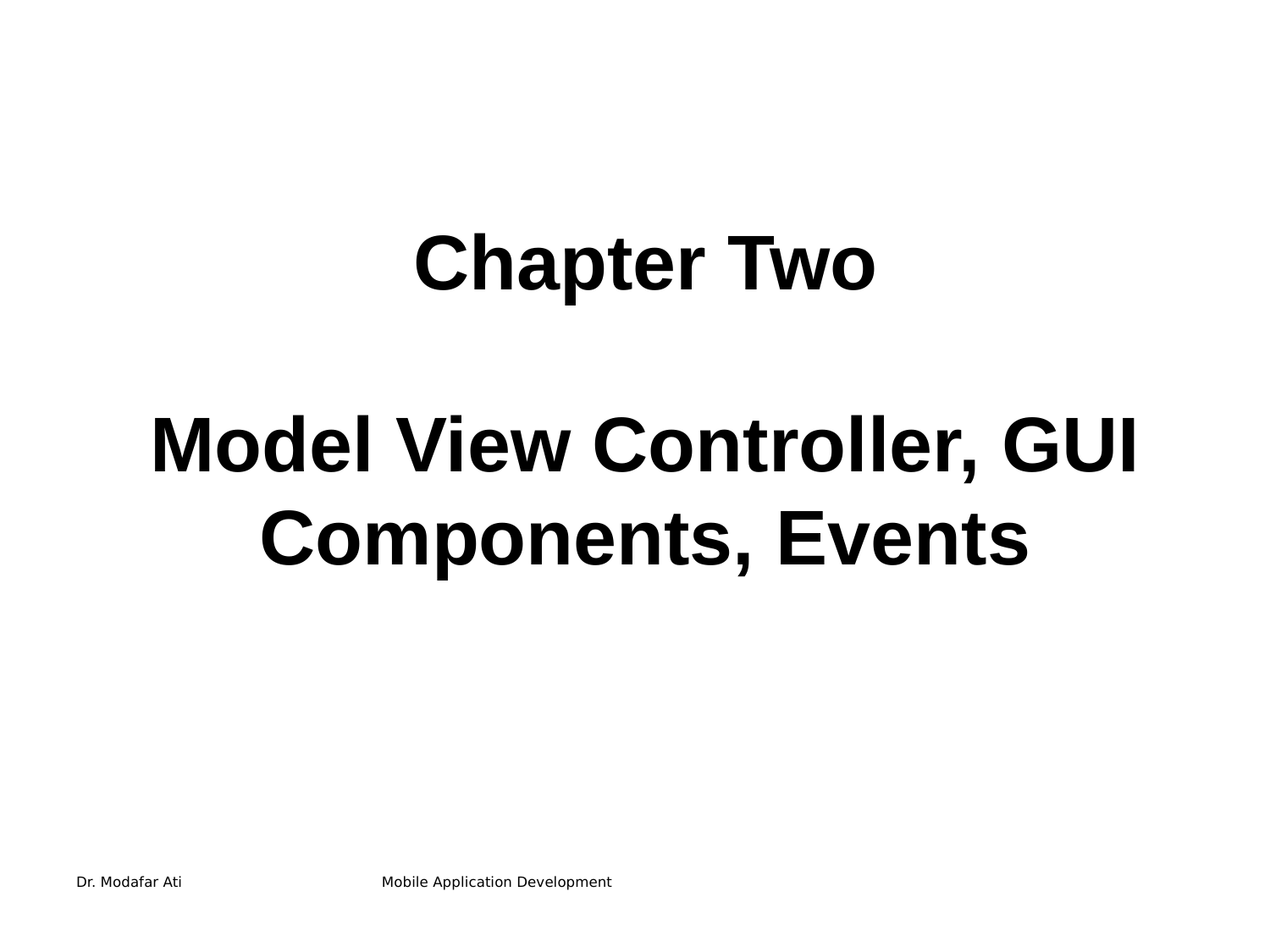

# Chapter Two Model View Controller, GUI Components, Events
Dr. Modafar Ati                                             Mobile Application Development